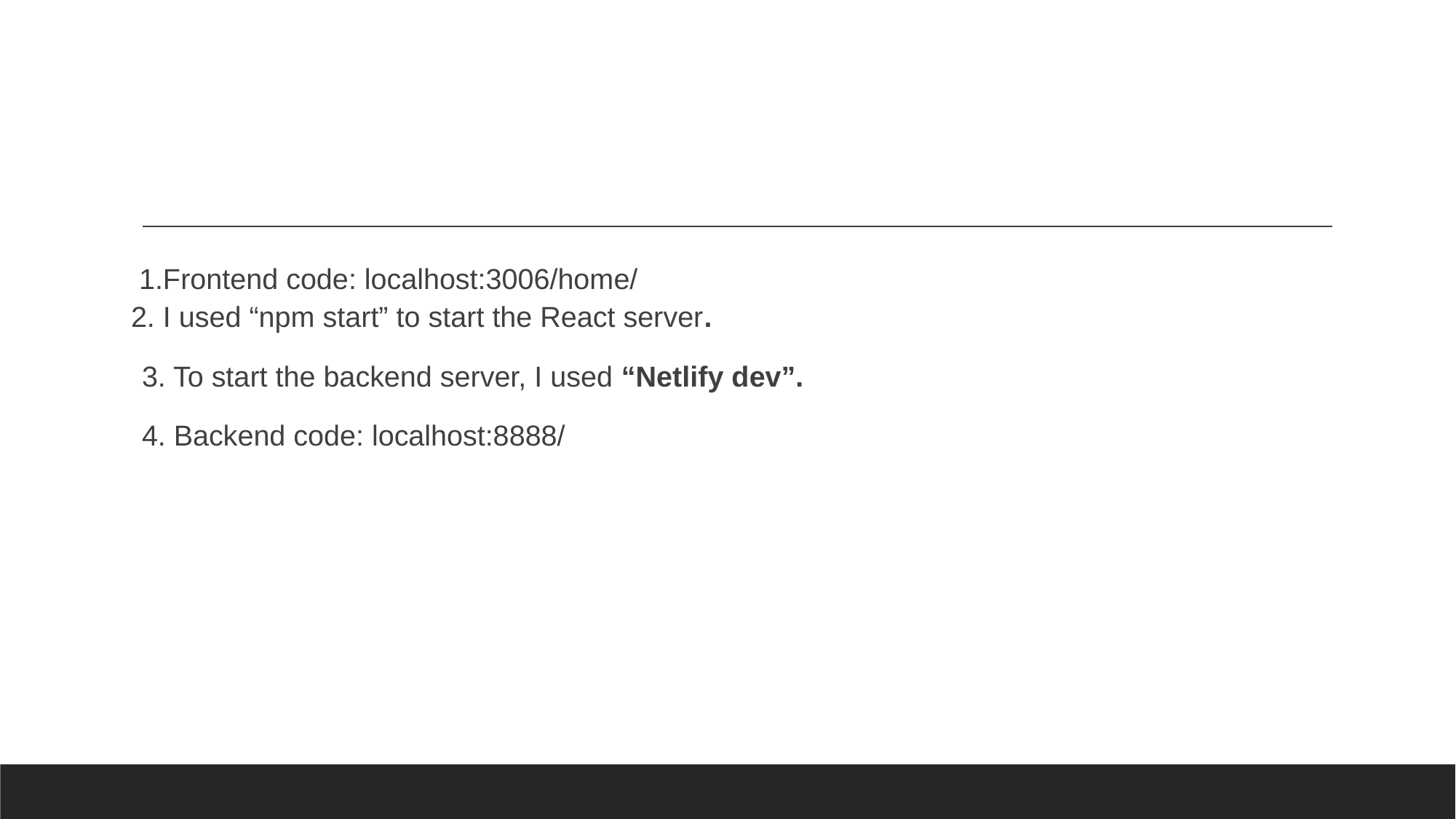

#
 1.Frontend code: localhost:3006/home/
2. I used “npm start” to start the React server.
3. To start the backend server, I used “Netlify dev”.
4. Backend code: localhost:8888/